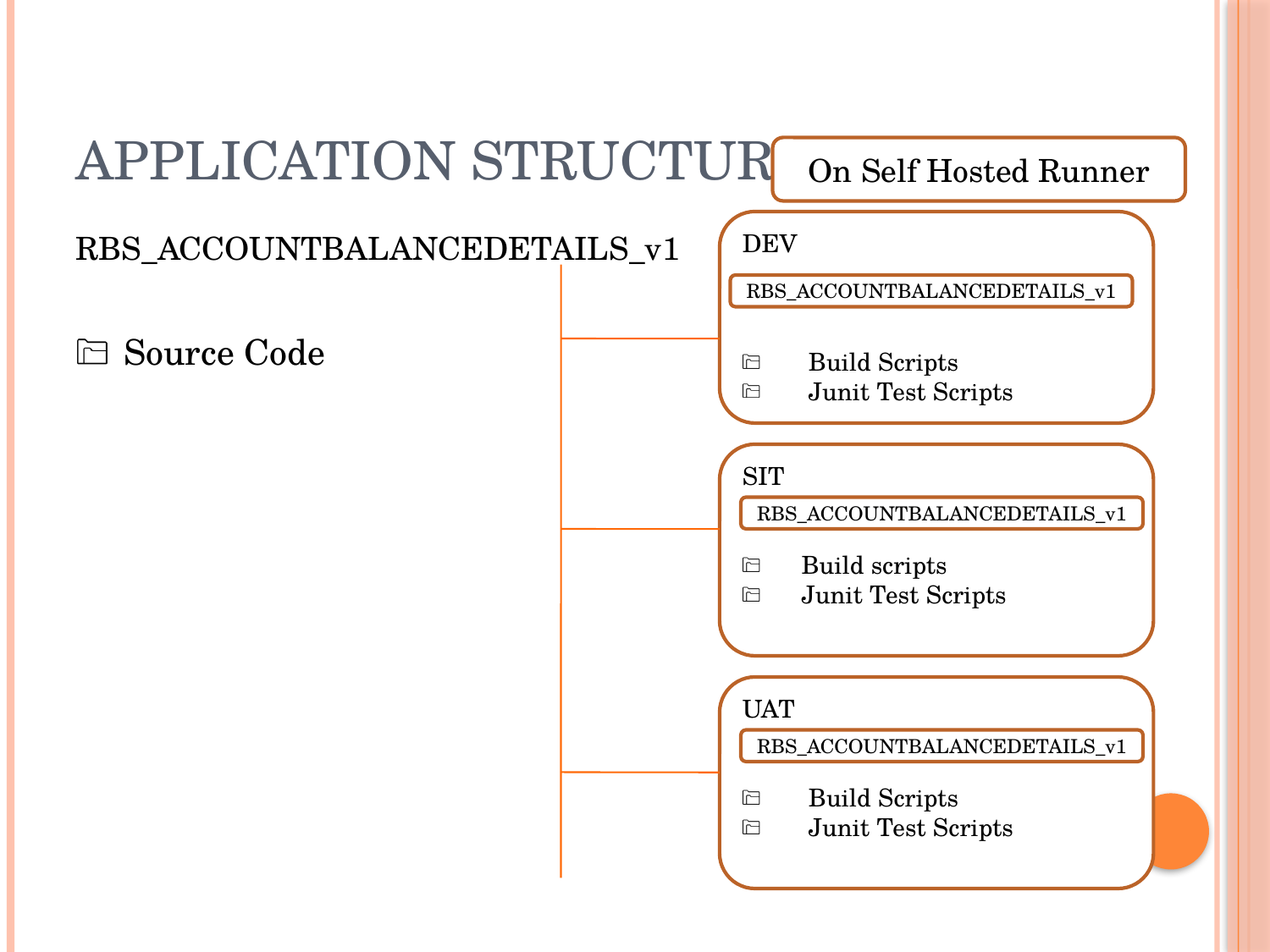

# Application Structure -2
On Self Hosted Runner
DEV

       Build Scripts
       Junit Test Scripts
RBS_ACCOUNTBALANCEDETAILS_v1

 Source Code

RBS_ACCOUNTBALANCEDETAILS_v1
SIT

      Build scripts
      Junit Test Scripts

RBS_ACCOUNTBALANCEDETAILS_v1
UAT

       Build Scripts
       Junit Test Scripts

RBS_ACCOUNTBALANCEDETAILS_v1